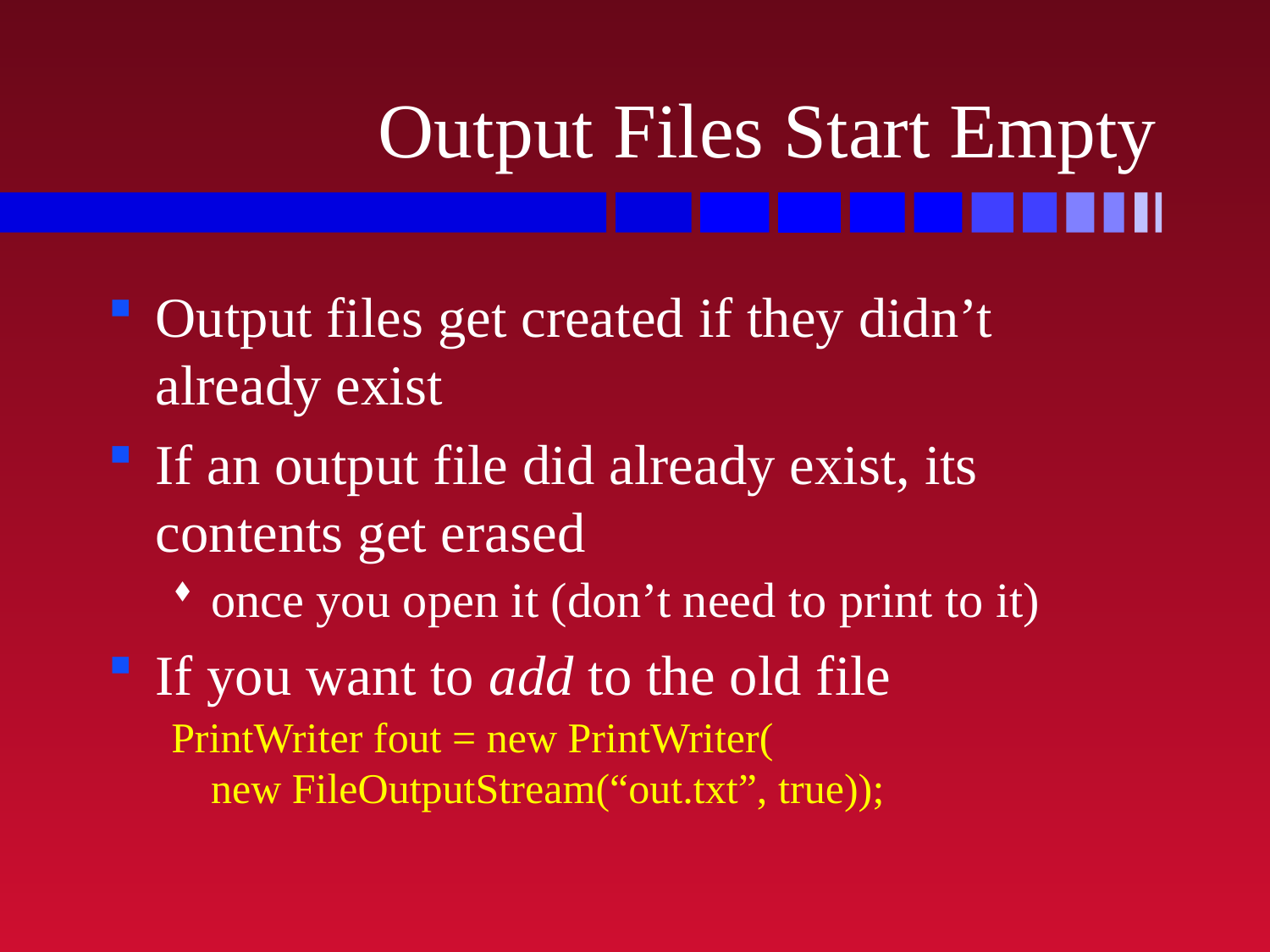

# Output Files Start Empty
Output files get created if they didn’t already exist
If an output file did already exist, its contents get erased
once you open it (don’t need to print to it)
If you want to add to the old file
PrintWriter fout = new PrintWriter(
new FileOutputStream(“out.txt”, true));